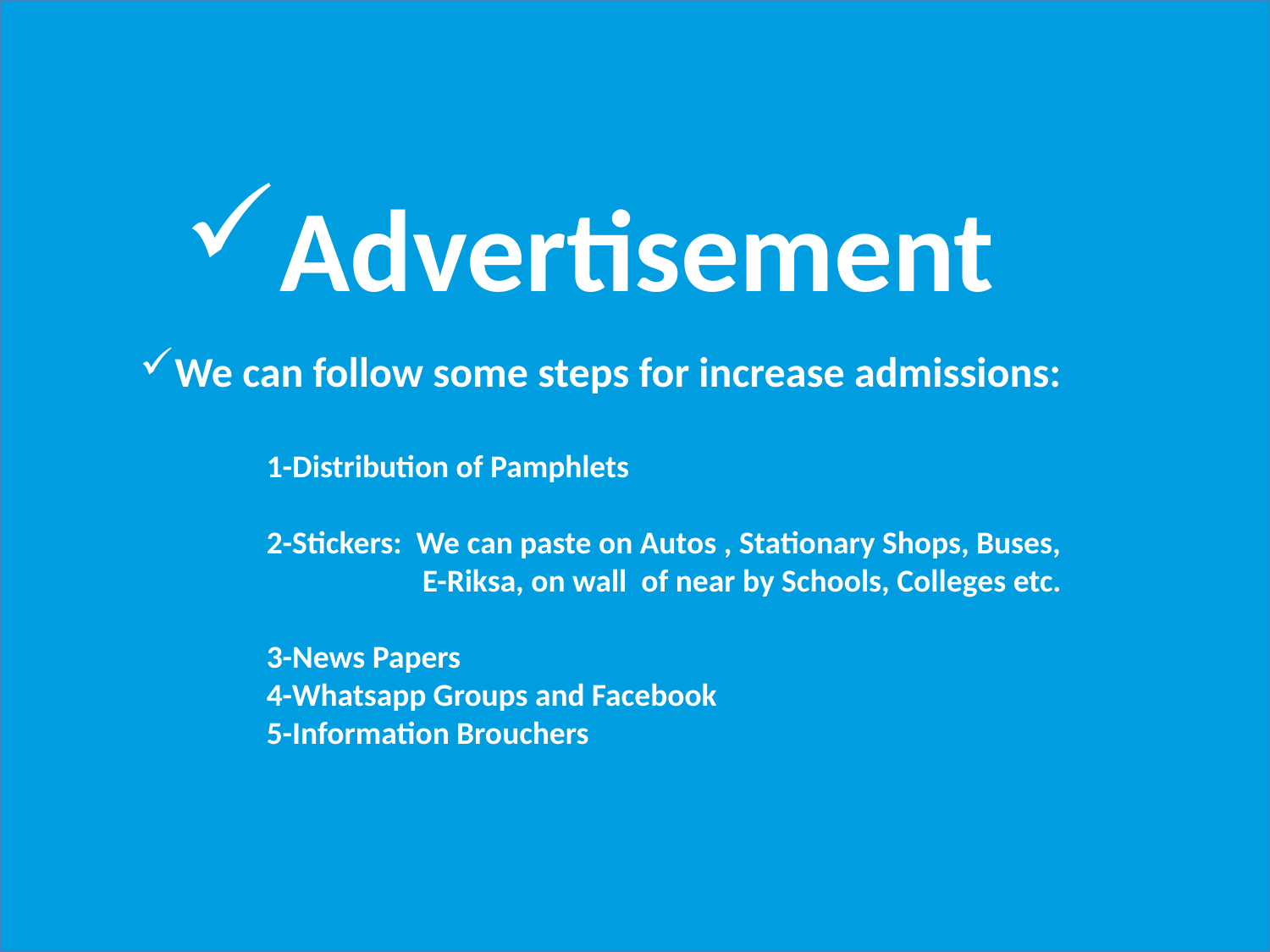

Direct  Marketing
Advertisement
We can follow some steps for increase admissions:

	1-Distribution of Pamphlets

	2-Stickers:  We can paste on Autos , Stationary Shops, Buses,
		    E-Riksa, on wall  of near by Schools, Colleges etc.

	3-News Papers
	4-Whatsapp Groups and Facebook
	5-Information Brouchers